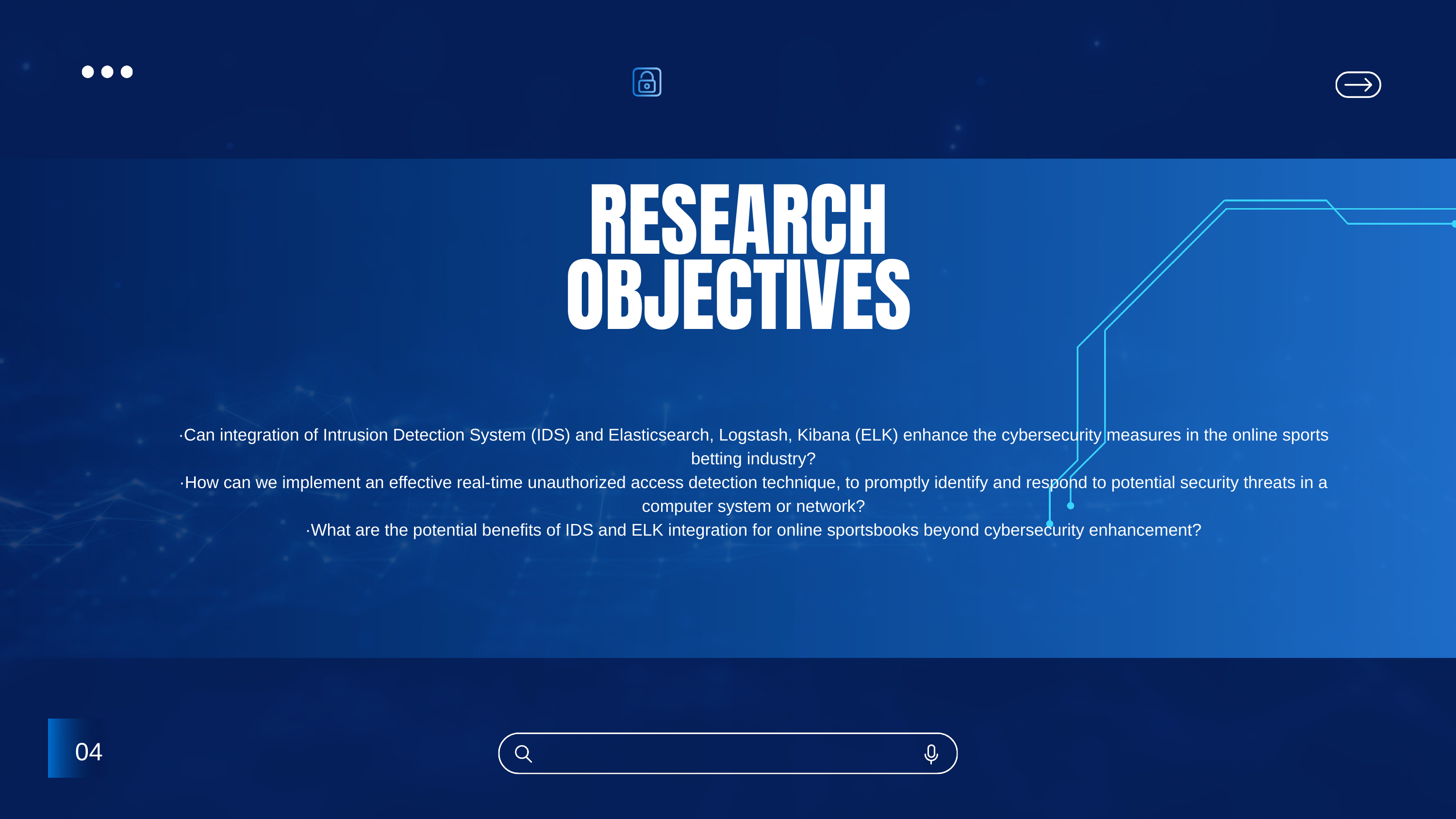

RESEARCH OBJECTIVES

·Can integration of Intrusion Detection System (IDS) and Elasticsearch, Logstash, Kibana (ELK) enhance the cybersecurity measures in the online sports betting industry?
·How can we implement an effective real-time unauthorized access detection technique, to promptly identify and respond to potential security threats in a computer system or network?
·What are the potential benefits of IDS and ELK integration for online sportsbooks beyond cybersecurity enhancement?

04